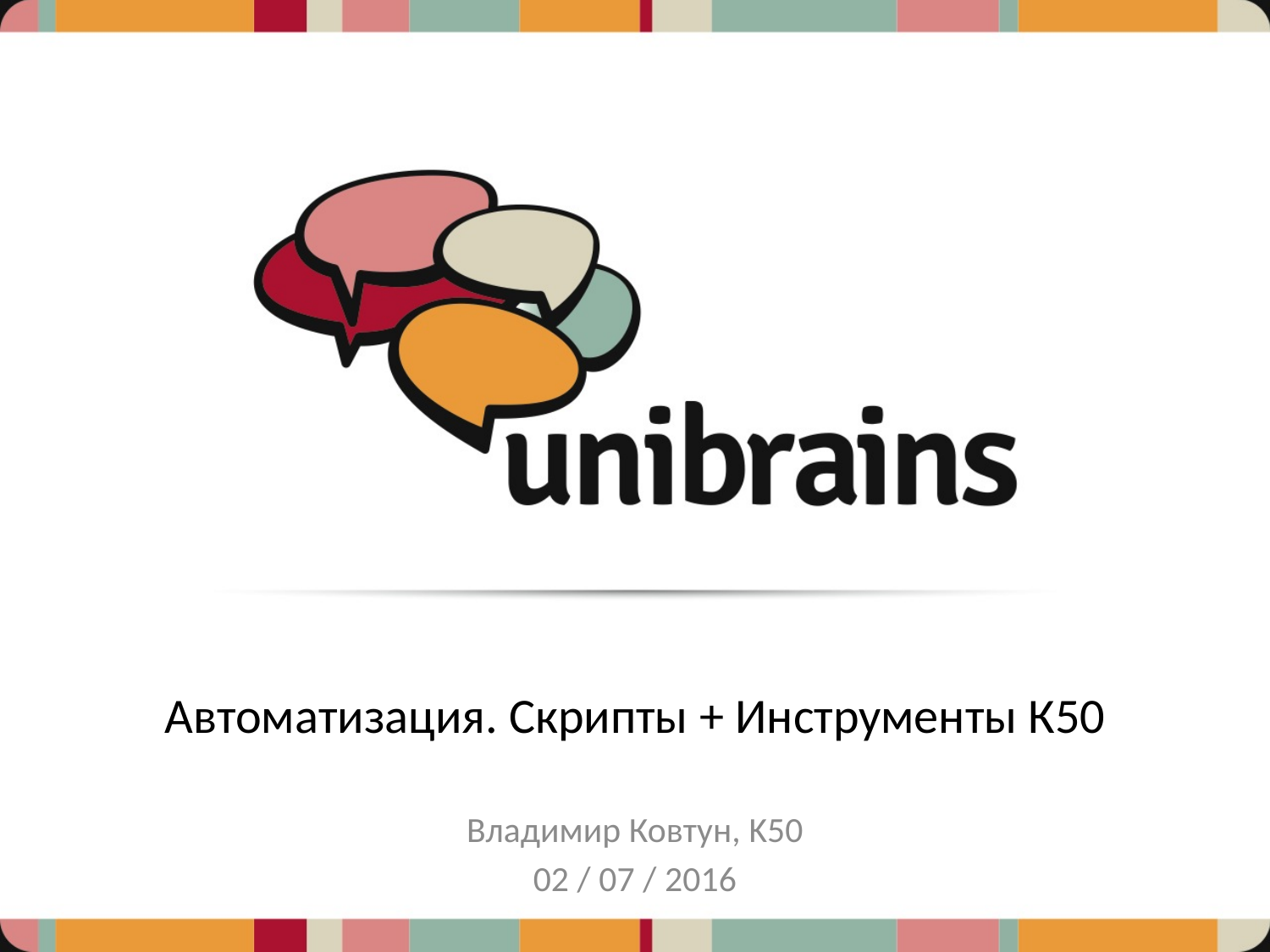

# Автоматизация. Скрипты + Инструменты К50
Владимир Ковтун, K50
02 / 07 / 2016